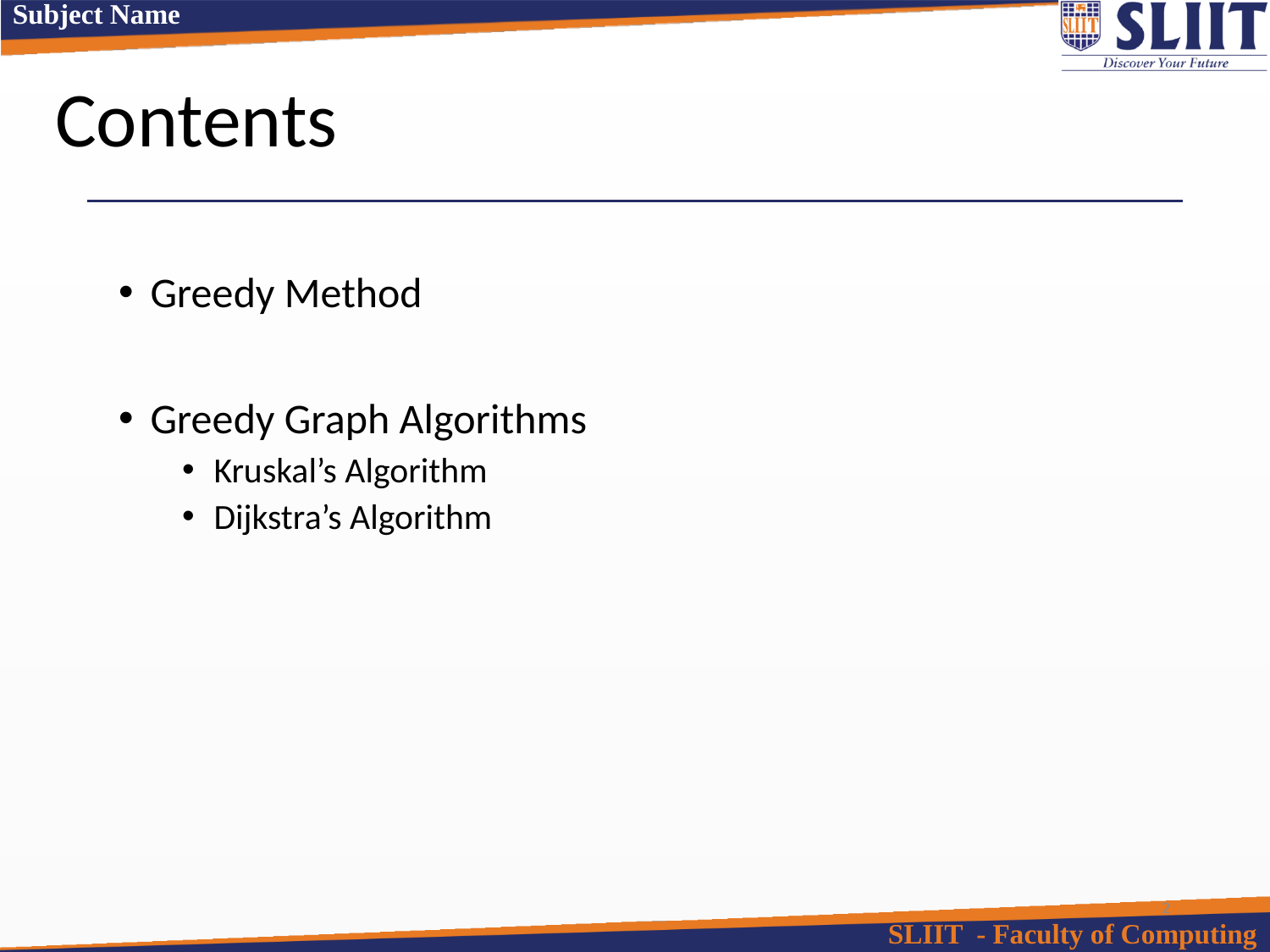

# Contents
Greedy Method

Greedy Graph Algorithms
Kruskal’s Algorithm
Dijkstra’s Algorithm
2